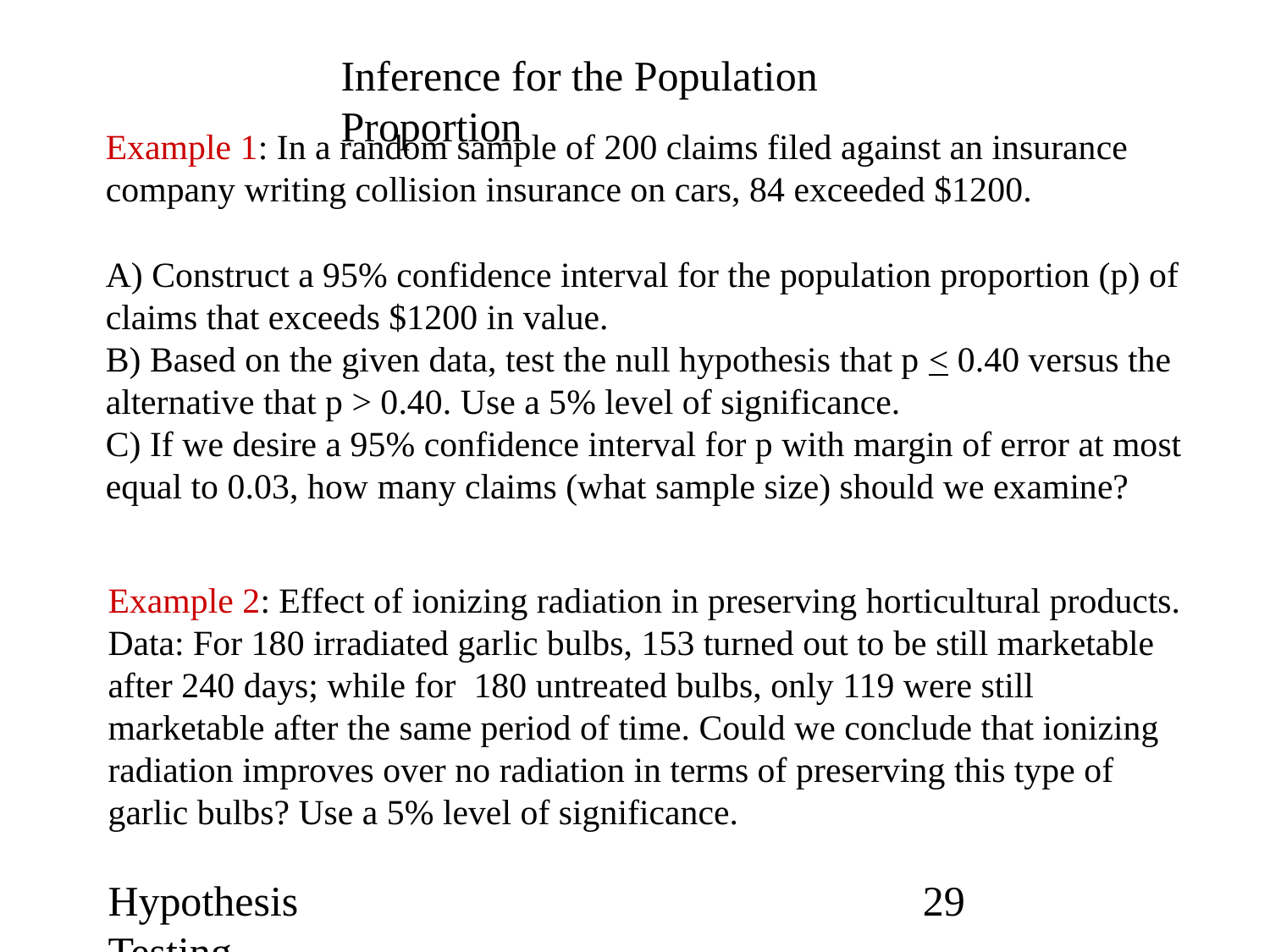

Inference for the Population Proportion
Example 1: In a random sample of 200 claims filed against an insurance company writing collision insurance on cars, 84 exceeded $1200.

A) Construct a 95% confidence interval for the population proportion (p) of claims that exceeds $1200 in value.
B) Based on the given data, test the null hypothesis that p < 0.40 versus the alternative that p > 0.40. Use a 5% level of significance.
C) If we desire a 95% confidence interval for p with margin of error at most equal to 0.03, how many claims (what sample size) should we examine?
Example 2: Effect of ionizing radiation in preserving horticultural products.
Data: For 180 irradiated garlic bulbs, 153 turned out to be still marketable after 240 days; while for  180 untreated bulbs, only 119 were still marketable after the same period of time. Could we conclude that ionizing radiation improves over no radiation in terms of preserving this type of garlic bulbs? Use a 5% level of significance.
Hypothesis Testing
29